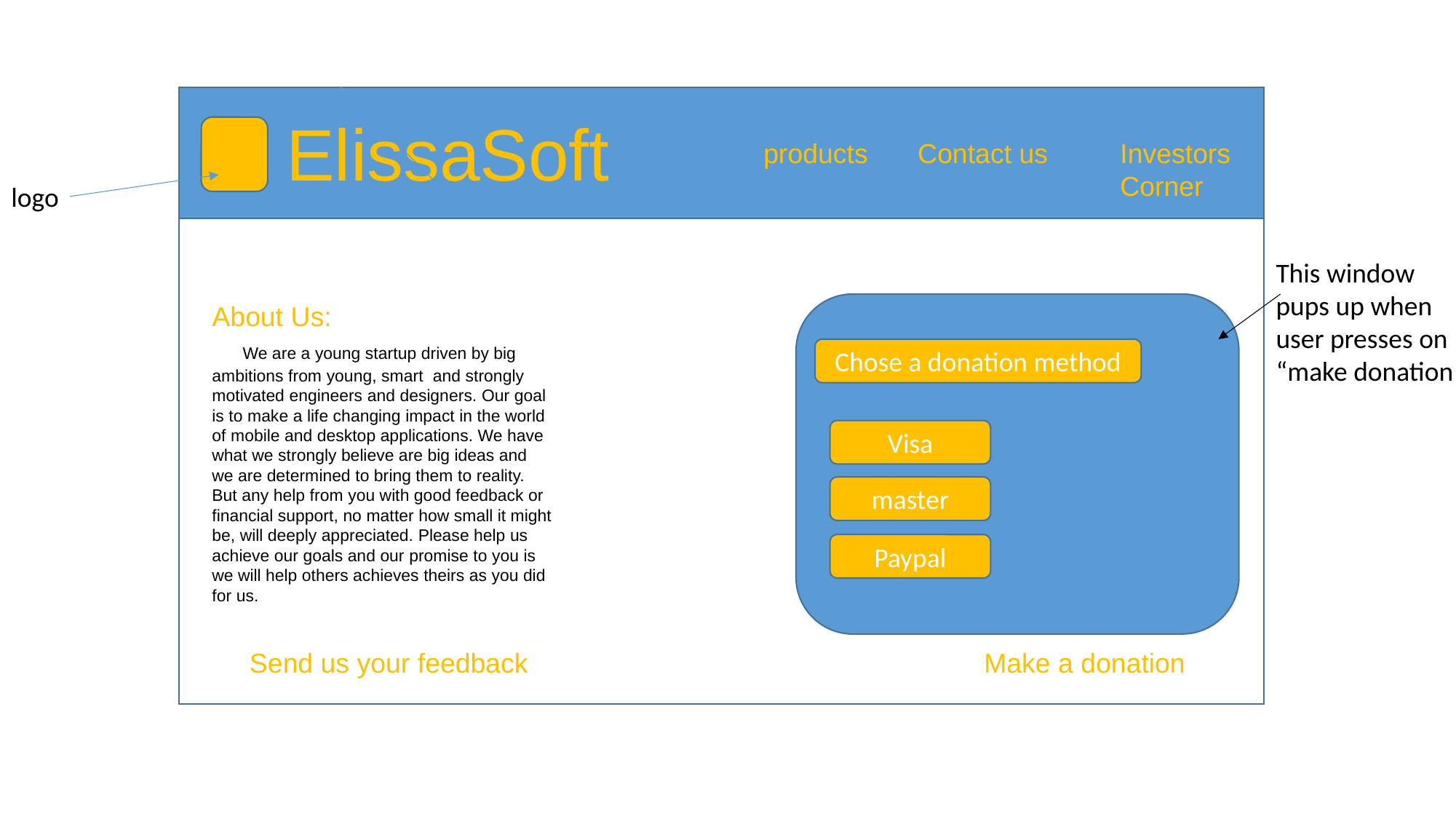

ElissaSoft

products
Contact us
Investors Corner
logo
This window
pups up when
user presses on
“make donation”
About Us:
    We are a young startup driven by big ambitions from young, smart  and strongly motivated engineers and designers. Our goal is to make a life changing impact in the world of mobile and desktop applications. We have what we strongly believe are big ideas and we are determined to bring them to reality.  But any help from you with good feedback or financial support, no matter how small it might be, will deeply appreciated. Please help us achieve our goals and our promise to you is we will help others achieves theirs as you did for us.

Chose a donation method
Visa
master
Paypal
Send us your feedback
Make a donation